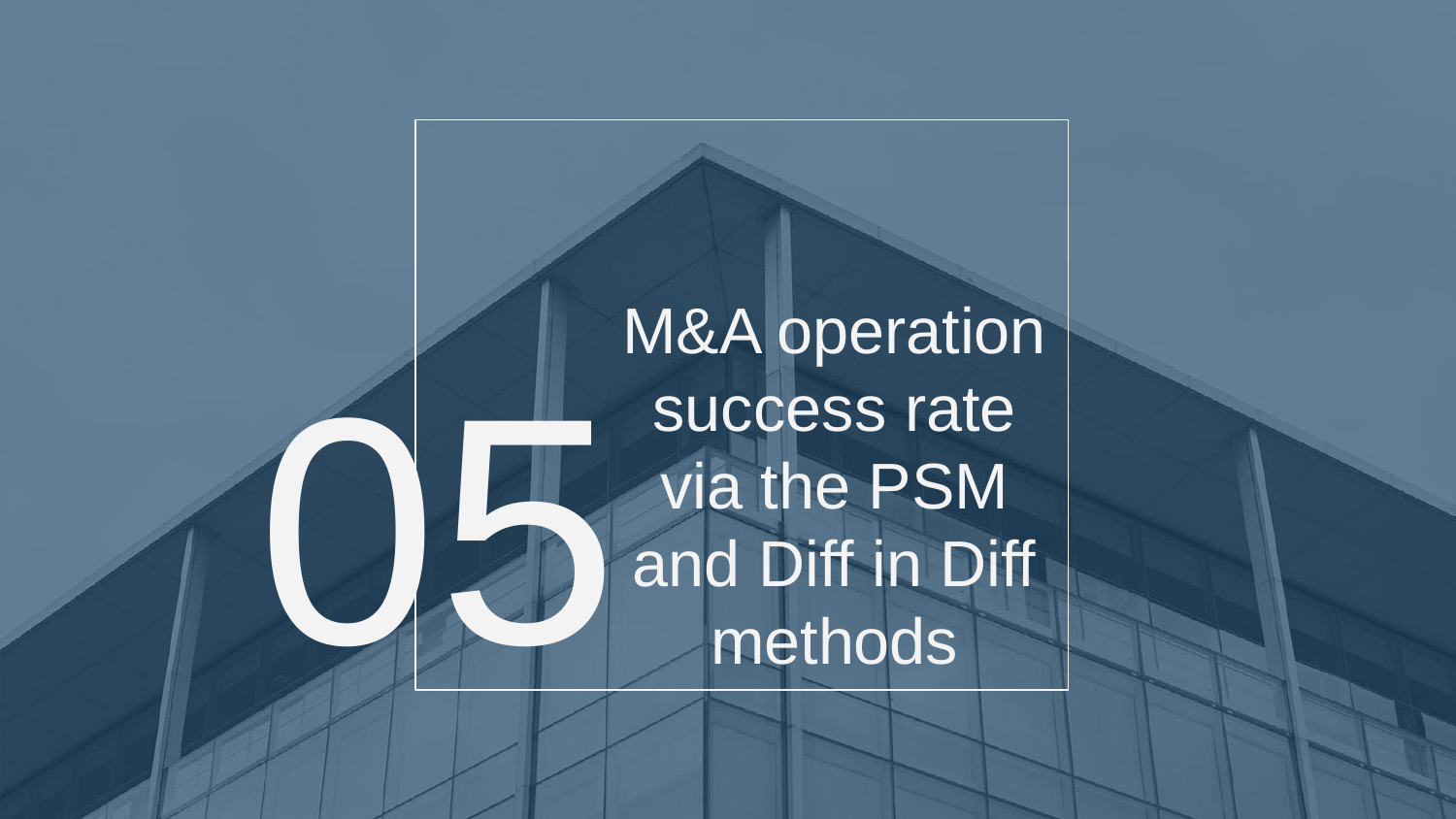

# M&A operation success rate via the PSM and Diff in Diff methods
05